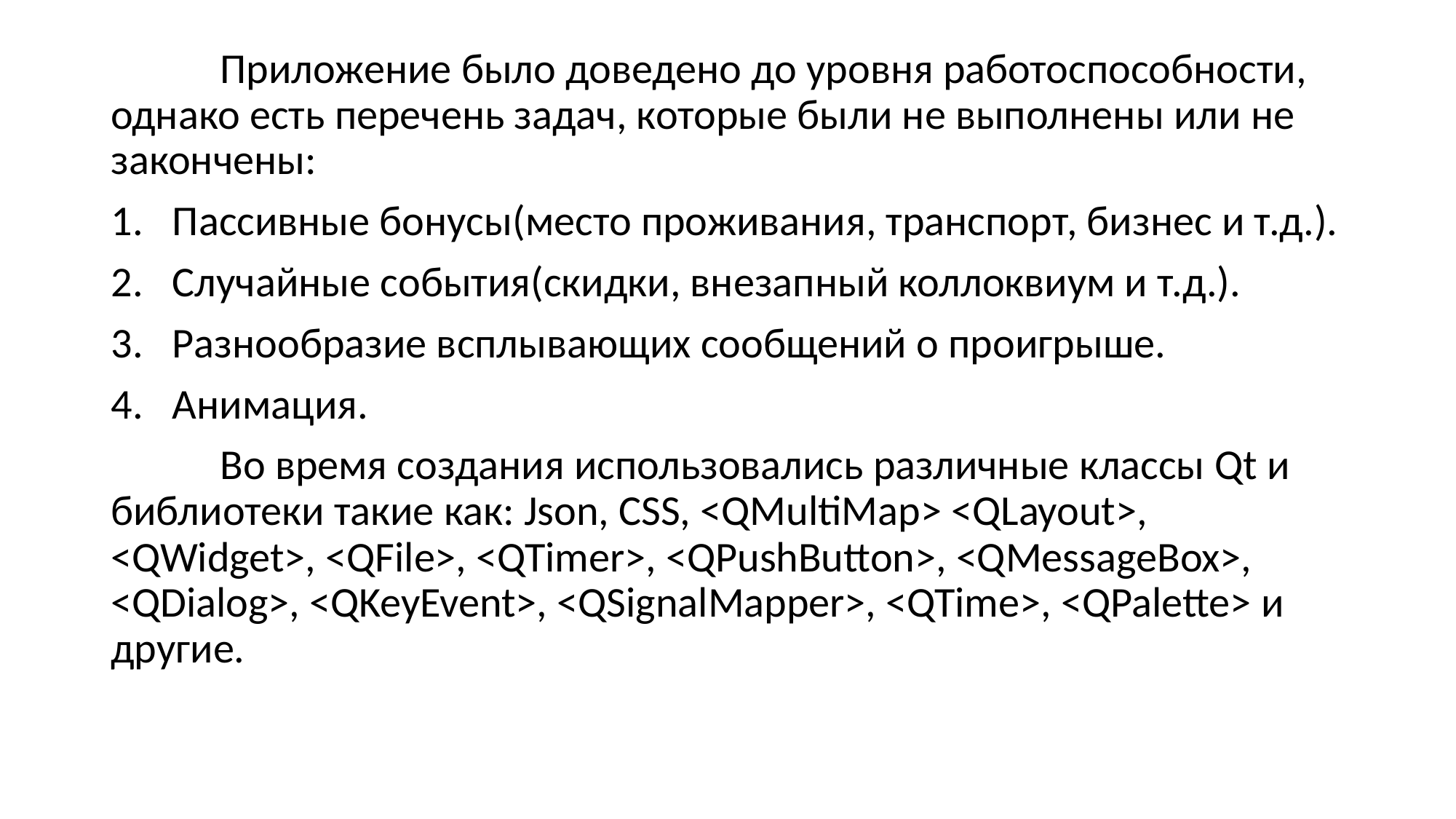

Приложение было доведено до уровня работоспособности, однако есть перечень задач, которые были не выполнены или не закончены:
Пассивные бонусы(место проживания, транспорт, бизнес и т.д.).
Случайные события(скидки, внезапный коллоквиум и т.д.).
Разнообразие всплывающих сообщений о проигрыше.
Анимация.
	Во время создания использовались различные классы Qt и библиотеки такие как: Json, CSS, <QMultiMap> <QLayout>, <QWidget>, <QFile>, <QTimer>, <QPushButton>, <QMessageBox>, <QDialog>, <QKeyEvent>, <QSignalMapper>, <QTime>, <QPalette> и другие.